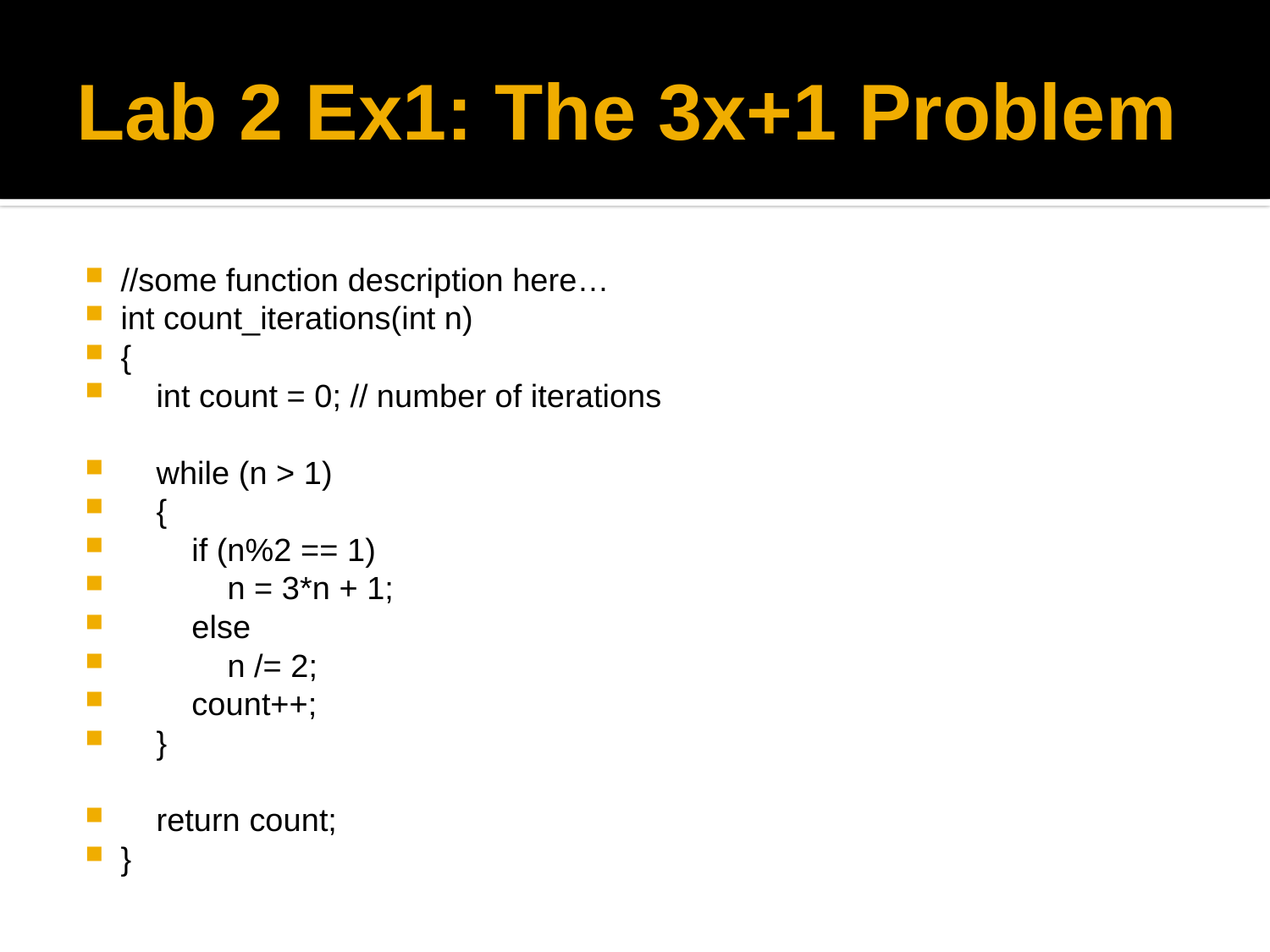

# Lab 2 Ex1: The 3x+1 Problem
//some function description here…
int count_iterations(int n)
{
    int count = 0; // number of iterations

    while (n > 1)
    {
        if (n%2 == 1)
            n = 3*n + 1;
        else
            n /= 2;
        count++;
    }

    return count;
}